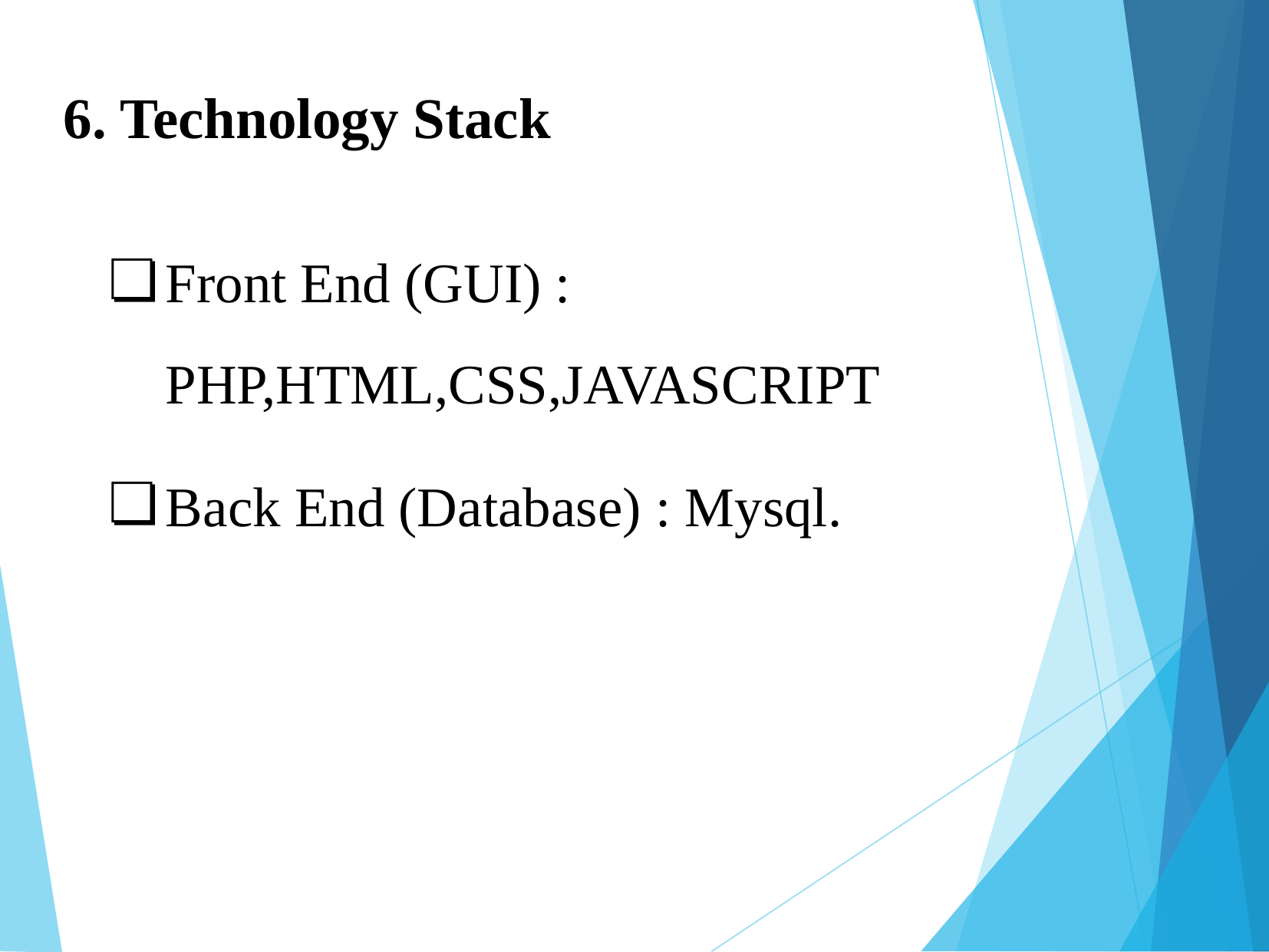

6. Technology Stack
Front End (GUI) : PHP,HTML,CSS,JAVASCRIPT
Back End (Database) : Mysql.